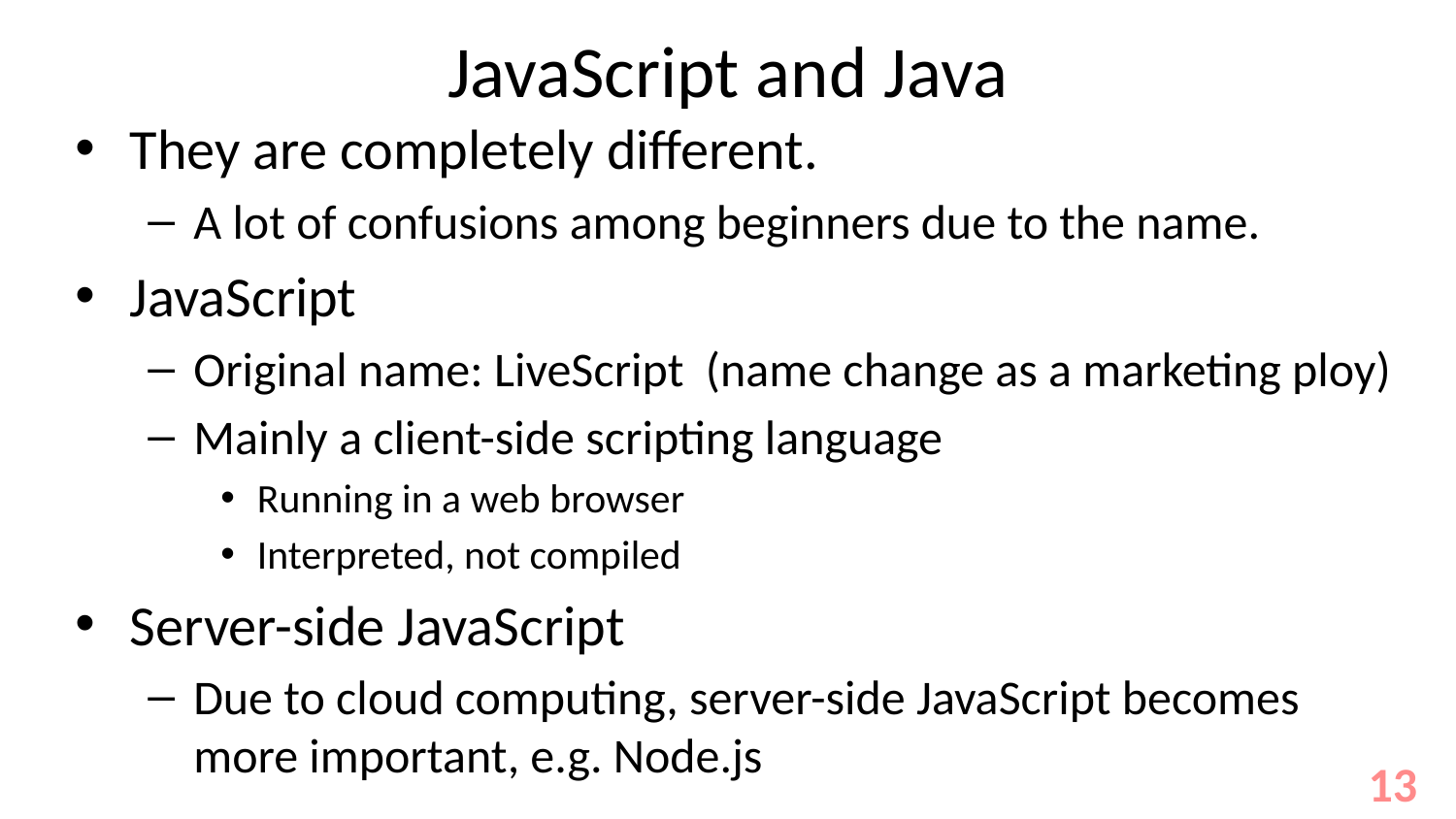

# JavaScript and Java
They are completely different.
A lot of confusions among beginners due to the name.
JavaScript
Original name: LiveScript  (name change as a marketing ploy)
Mainly a client-side scripting language
Running in a web browser
Interpreted, not compiled
Server-side JavaScript
Due to cloud computing, server-side JavaScript becomes more important, e.g. Node.js
13